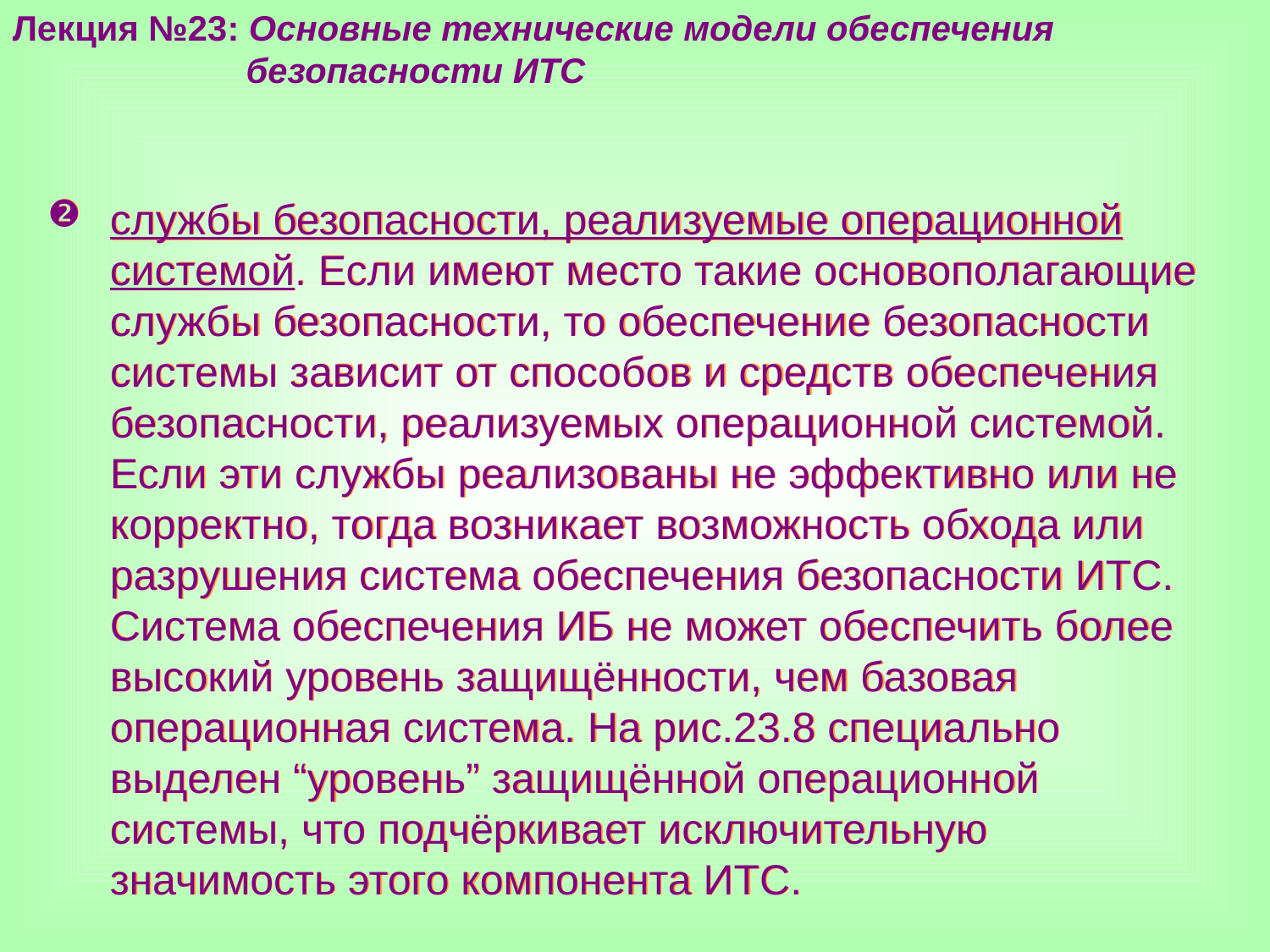

Лекция №23: Основные технические модели обеспечения
                        безопасности ИТС
службы безопасности, реализуемые операционной системой. Если имеют место такие основополагающие службы безопасности, то обеспечение безопасности системы зависит от способов и средств обеспечения безопасности, реализуемых операционной системой. Если эти службы реализованы не эффективно или не корректно, тогда возникает возможность обхода или разрушения система обеспечения безопасности ИТС. Система обеспечения ИБ не может обеспечить более высокий уровень защищённости, чем базовая операционная система. На рис.23.8 специально выделен “уровень” защищённой операционной системы, что подчёркивает исключительную значимость этого компонента ИТС.